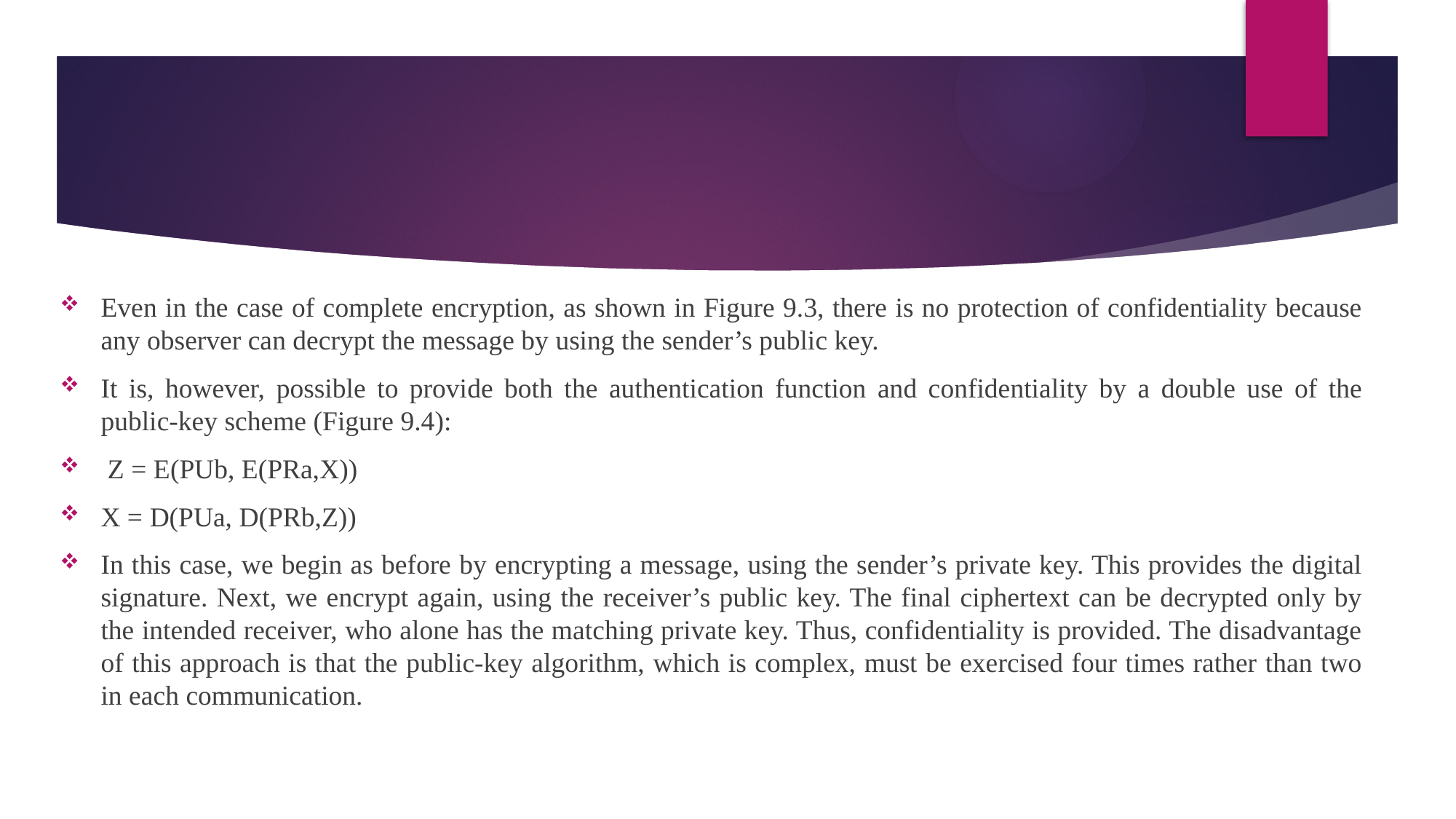

#
Even in the case of complete encryption, as shown in Figure 9.3, there is no protection of confidentiality because any observer can decrypt the message by using the sender’s public key.
It is, however, possible to provide both the authentication function and confidentiality by a double use of the public-key scheme (Figure 9.4):
 Z = E(PUb, E(PRa,X))
X = D(PUa, D(PRb,Z))
In this case, we begin as before by encrypting a message, using the sender’s private key. This provides the digital signature. Next, we encrypt again, using the receiver’s public key. The final ciphertext can be decrypted only by the intended receiver, who alone has the matching private key. Thus, confidentiality is provided. The disadvantage of this approach is that the public-key algorithm, which is complex, must be exercised four times rather than two in each communication.